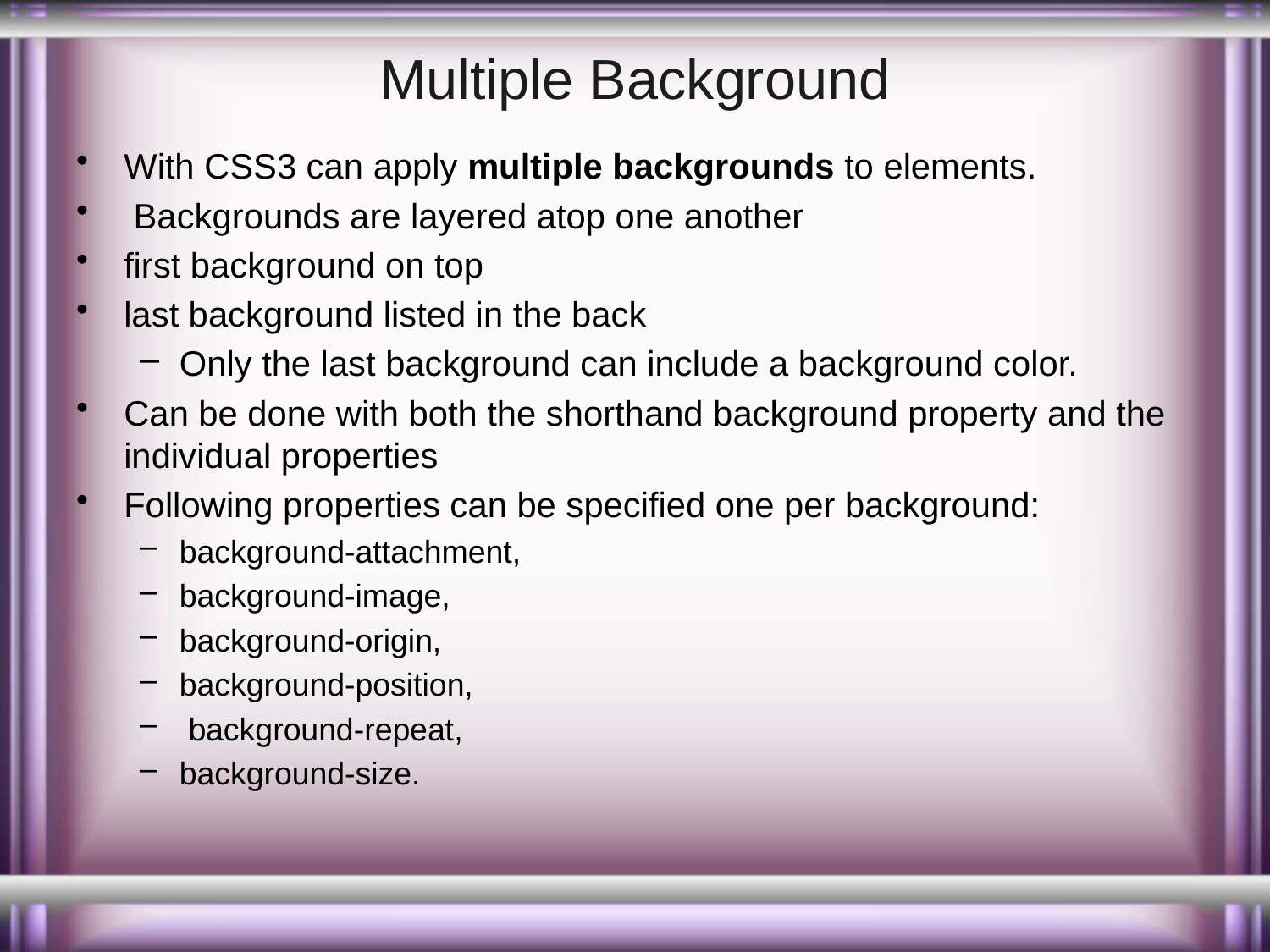

# Multiple Background
With CSS3 can apply multiple backgrounds to elements.
 Backgrounds are layered atop one another
first background on top
last background listed in the back
Only the last background can include a background color.
Can be done with both the shorthand background property and the individual properties
Following properties can be specified one per background:
background-attachment,
background-image,
background-origin,
background-position,
 background-repeat,
background-size.